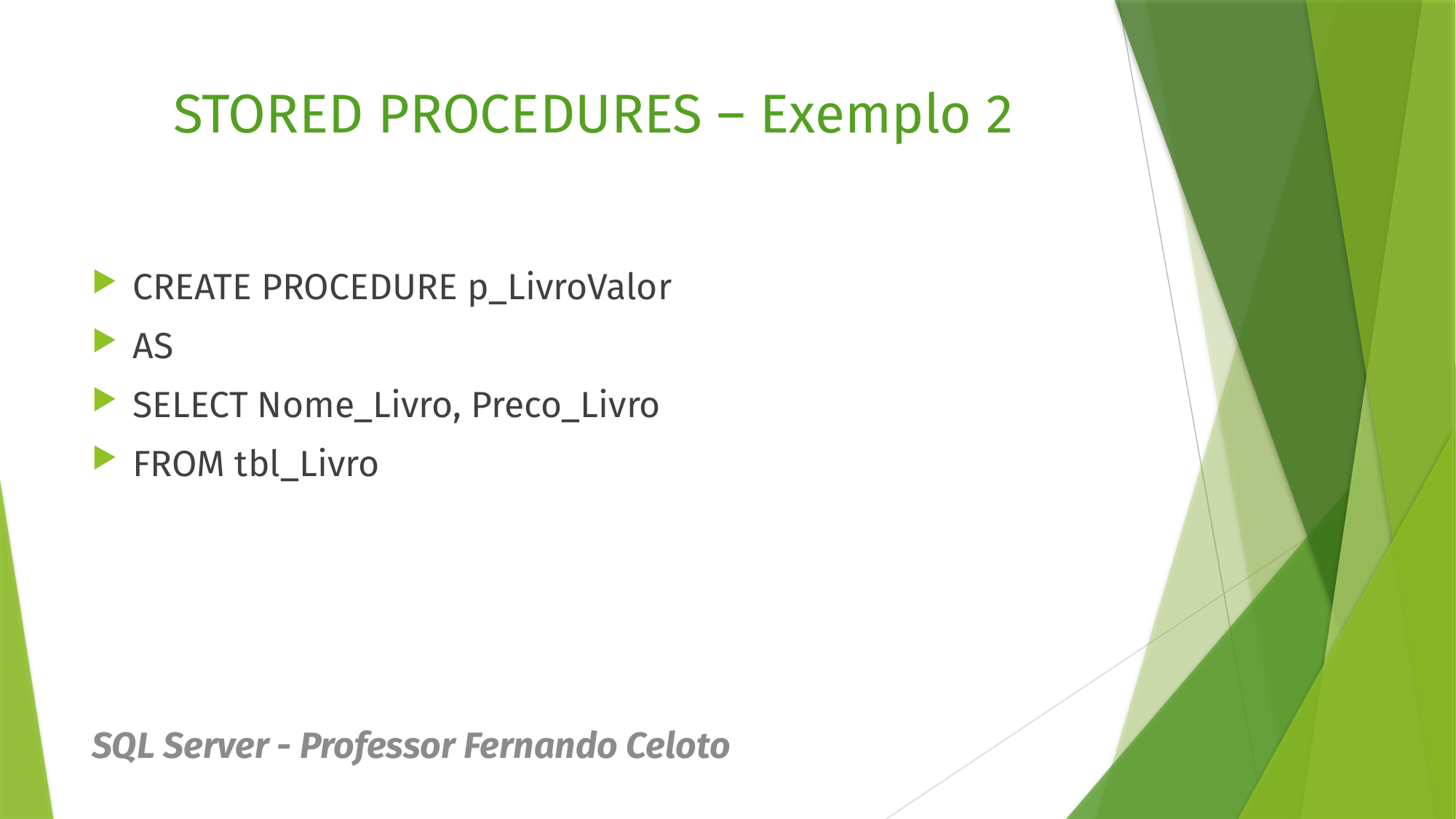

# STORED PROCEDURES – Exemplo 2
CREATE PROCEDURE p_LivroValor
AS
SELECT Nome_Livro, Preco_Livro
FROM tbl_Livro

SQL Server - Professor Fernando Celoto